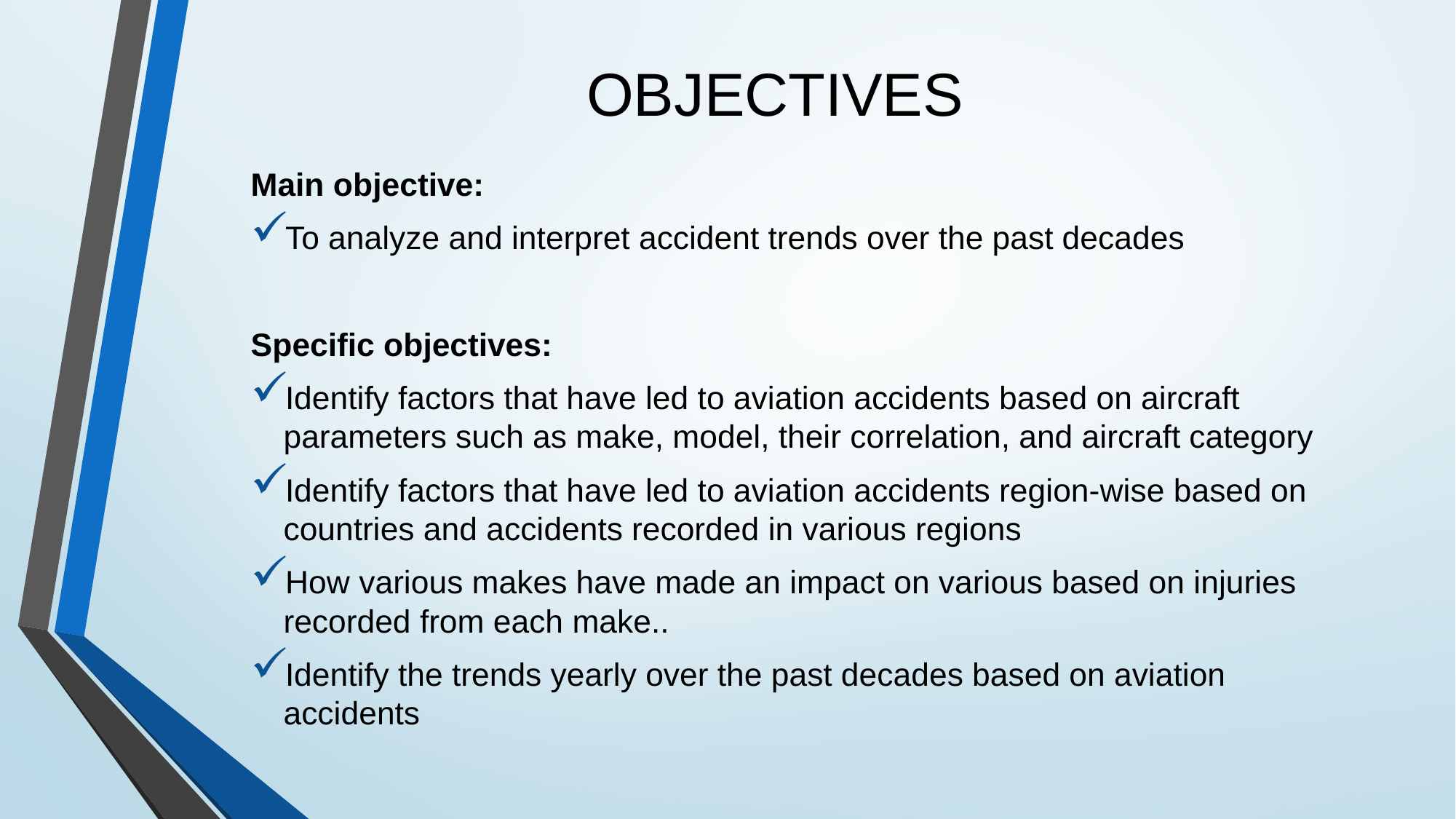

# OBJECTIVES
Main objective:
To analyze and interpret accident trends over the past decades

Specific objectives:
Identify factors that have led to aviation accidents based on aircraft parameters such as make, model, their correlation, and aircraft category
Identify factors that have led to aviation accidents region-wise based on countries and accidents recorded in various regions
How various makes have made an impact on various based on injuries recorded from each make..
Identify the trends yearly over the past decades based on aviation accidents